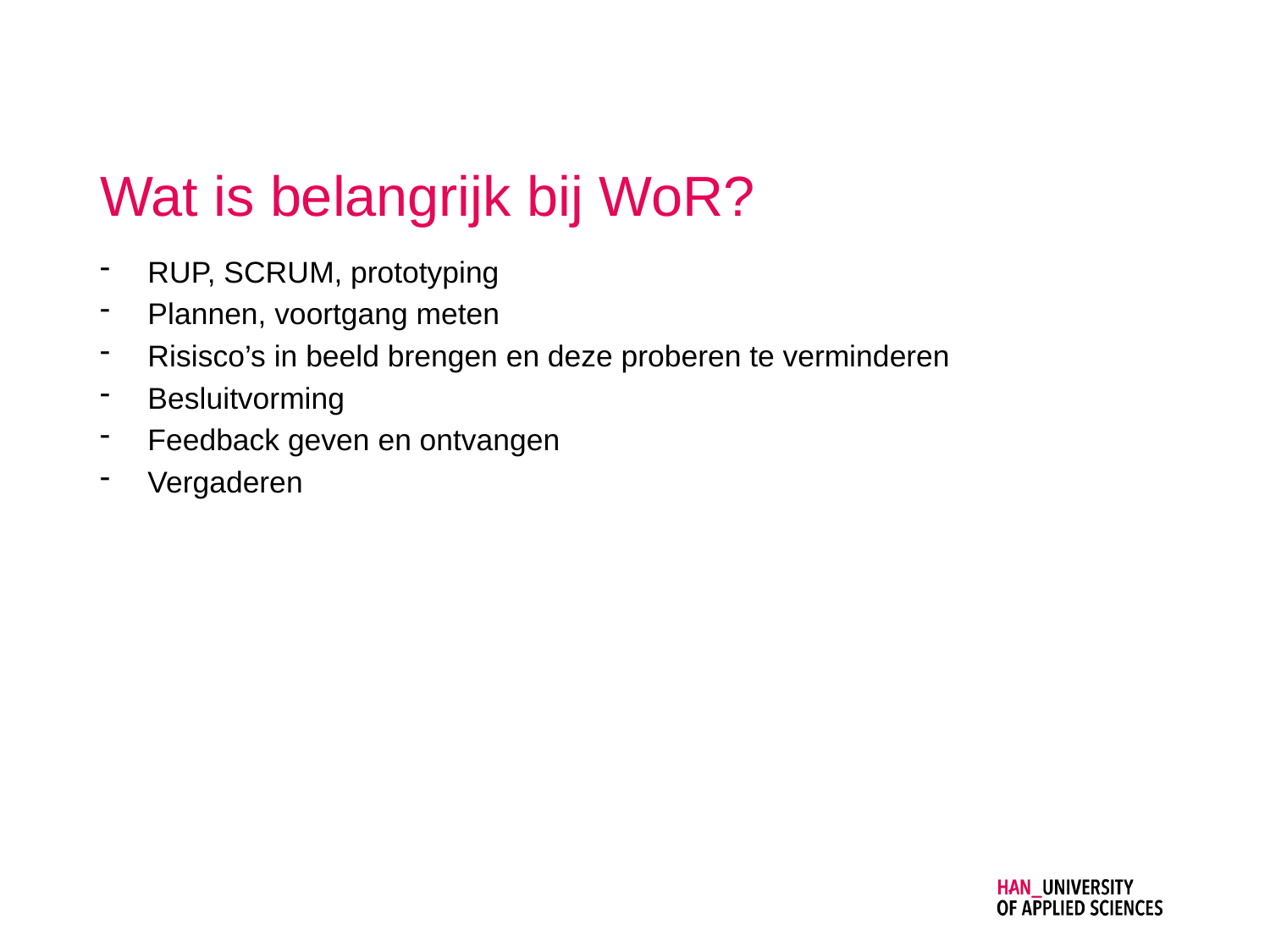

# Wat is belangrijk bij WoR?
RUP, SCRUM, prototyping
Plannen, voortgang meten
Risisco’s in beeld brengen en deze proberen te verminderen
Besluitvorming
Feedback geven en ontvangen
Vergaderen